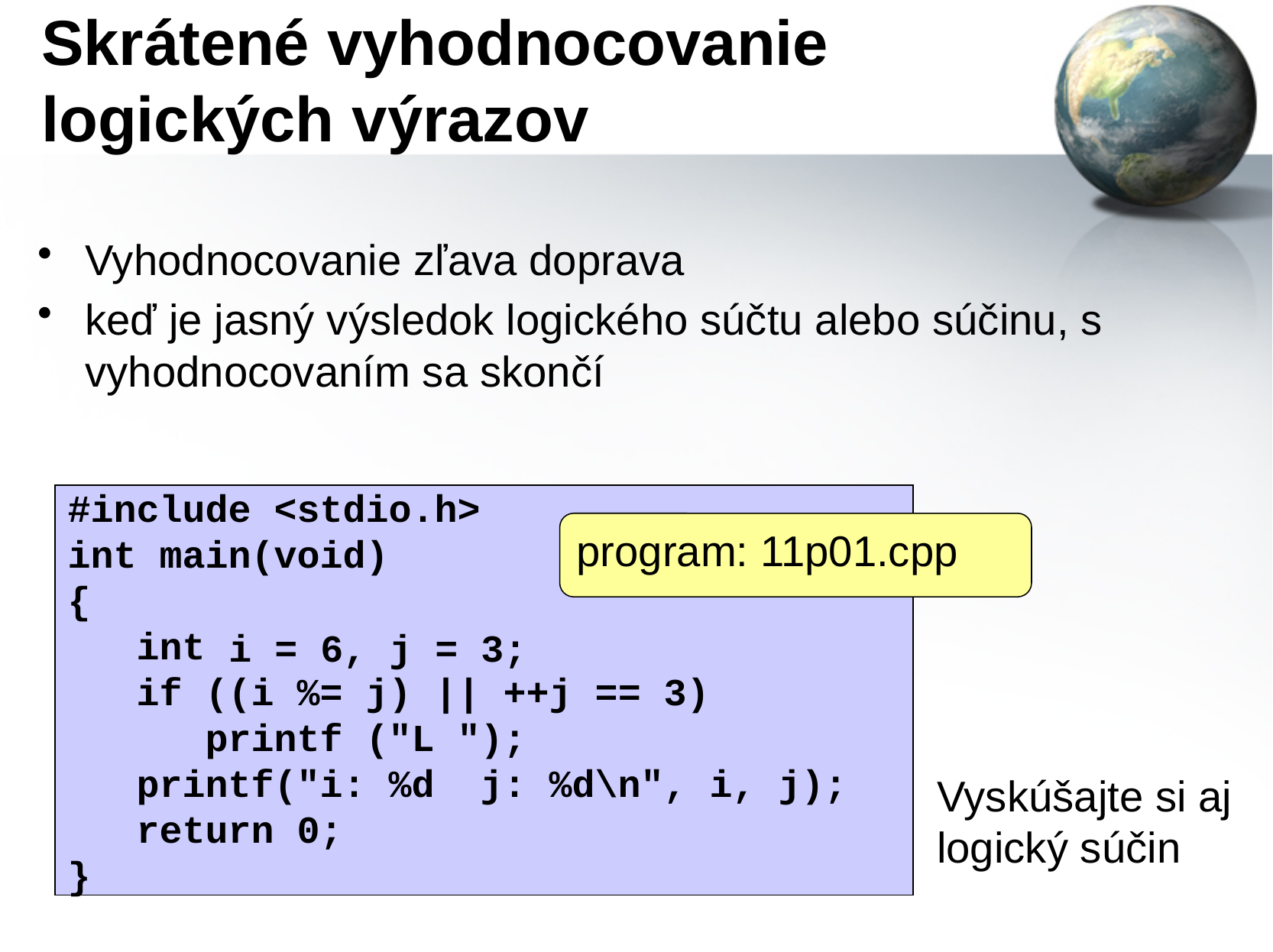

# Skrátené vyhodnocovanie logických výrazov
Vyhodnocovanie zľava doprava
keď je jasný výsledok logického súčtu alebo súčinu, s vyhodnocovaním sa skončí
#include <stdio.h>
int main(void)
{
   int i = 5, j = 2;
   if ((i %= j) || ++j == 3)
      printf ("L ");
   printf("i: %d  j: %d\n", i, j);
   return 0;
}
program: 11p01.cpp
i = 4, j = 2;
i = 6, j = 3;
Vyskúšajte si aj logický súčin